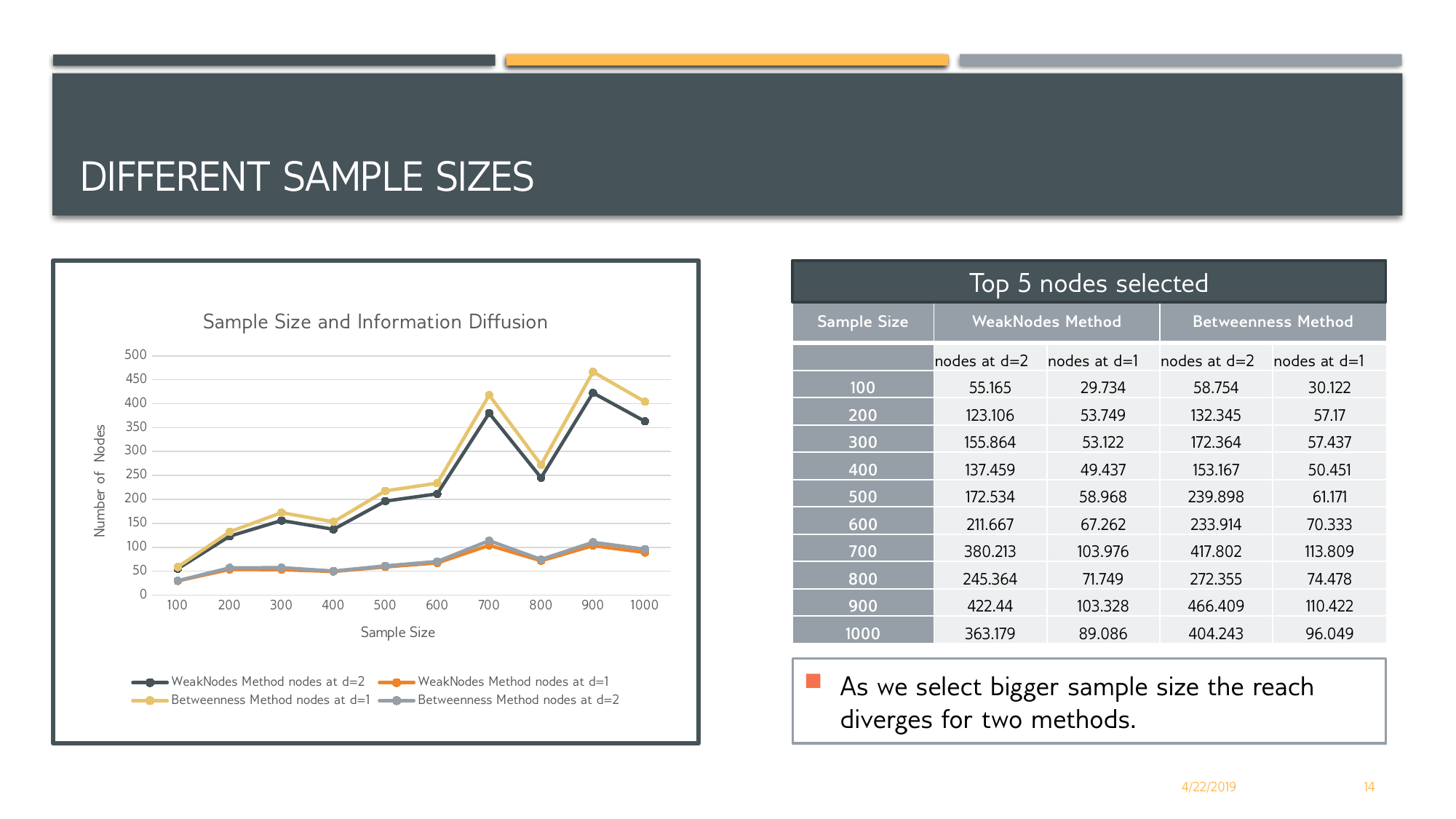

# different sample sizes

Top 5 nodes selected

### Chart: Sample Size and Information Diffusion

| Category | WeakNodes Method | WeakNodes Method | Betweenness Method | Betweenness Method |
|---|---|---|---|---|
| 100 | 55.165 | 29.734 | 58.754 | 30.122 |
| 200 | 123.106 | 53.749 | 132.345 | 57.17 |
| 300 | 155.864 | 53.122 | 172.364 | 57.437 |
| 400 | 137.459 | 49.437 | 153.167 | 50.451 |
| 500 | 196.534 | 58.968 | 217.898 | 61.171 |
| 600 | 211.667 | 67.262 | 233.914 | 70.333 |
| 700 | 380.213 | 103.976 | 417.802 | 113.809 |
| 800 | 245.364 | 71.749 | 272.355 | 74.478 |
| 900 | 422.44 | 103.328 | 466.409 | 110.422 |
| 1000 | 363.179 | 89.086 | 404.243 | 96.049 |
| Sample Size | WeakNodes Method |  | Betweenness Method |  |
| --- | --- | --- | --- | --- |
|  | nodes at d=2 | nodes at d=1 | nodes at d=2 | nodes at d=1 |
| 100 | 55.165 | 29.734 | 58.754 | 30.122 |
| 200 | 123.106 | 53.749 | 132.345 | 57.17 |
| 300 | 155.864 | 53.122 | 172.364 | 57.437 |
| 400 | 137.459 | 49.437 | 153.167 | 50.451 |
| 500 | 172.534 | 58.968 | 239.898 | 61.171 |
| 600 | 211.667 | 67.262 | 233.914 | 70.333 |
| 700 | 380.213 | 103.976 | 417.802 | 113.809 |
| 800 | 245.364 | 71.749 | 272.355 | 74.478 |
| 900 | 422.44 | 103.328 | 466.409 | 110.422 |
| 1000 | 363.179 | 89.086 | 404.243 | 96.049 |
As we select bigger sample size the reach diverges for two methods.
4/22/2019
14